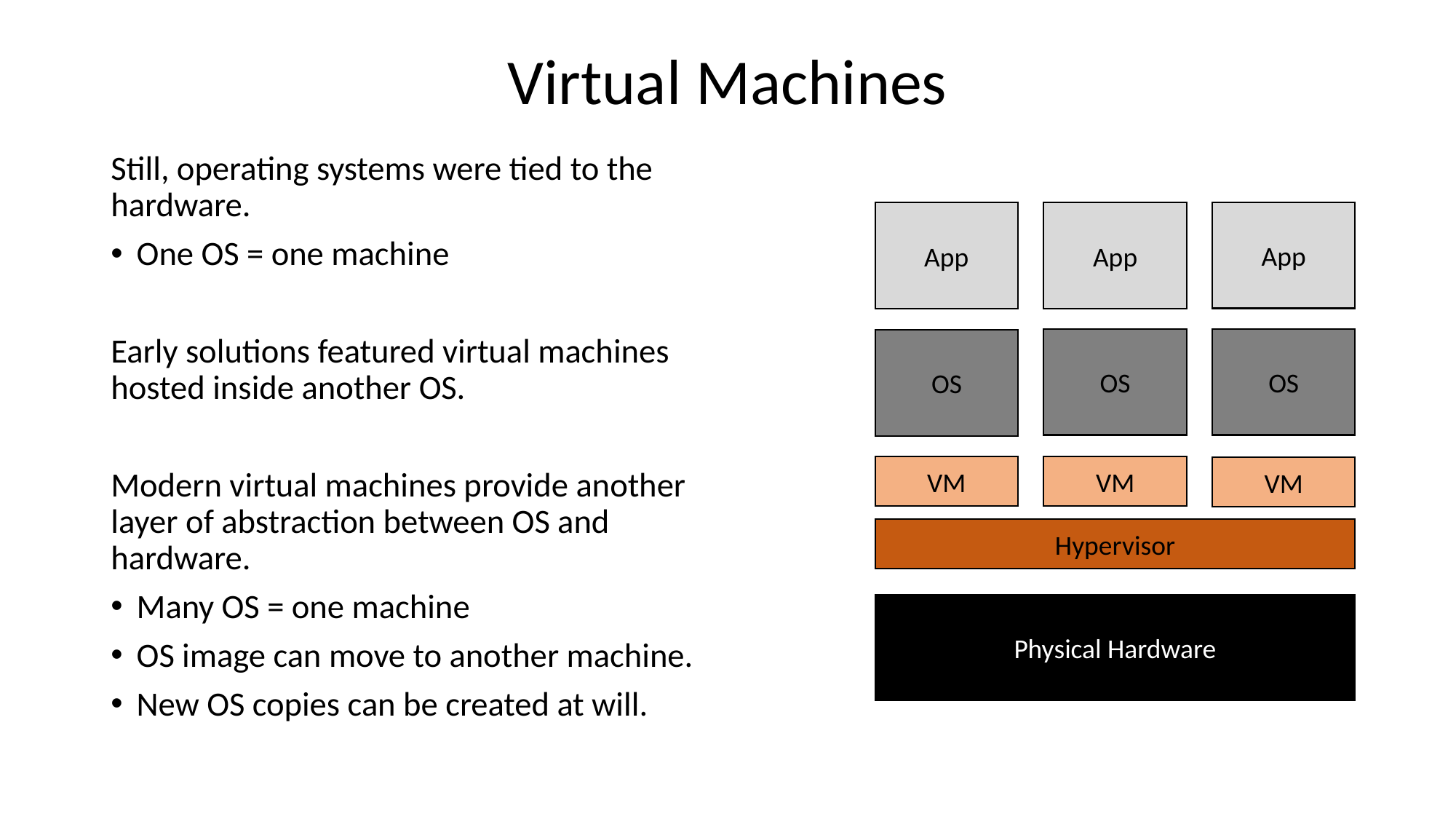

# Virtual Machines
Still, operating systems were tied to the hardware.
One OS = one machine

Early solutions featured virtual machines hosted inside another OS.

Modern virtual machines provide another layer of abstraction between OS and hardware.
Many OS = one machine
OS image can move to another machine.
New OS copies can be created at will.
App
App
App
OS
OS
OS
VM
VM
VM
Hypervisor
Physical Hardware